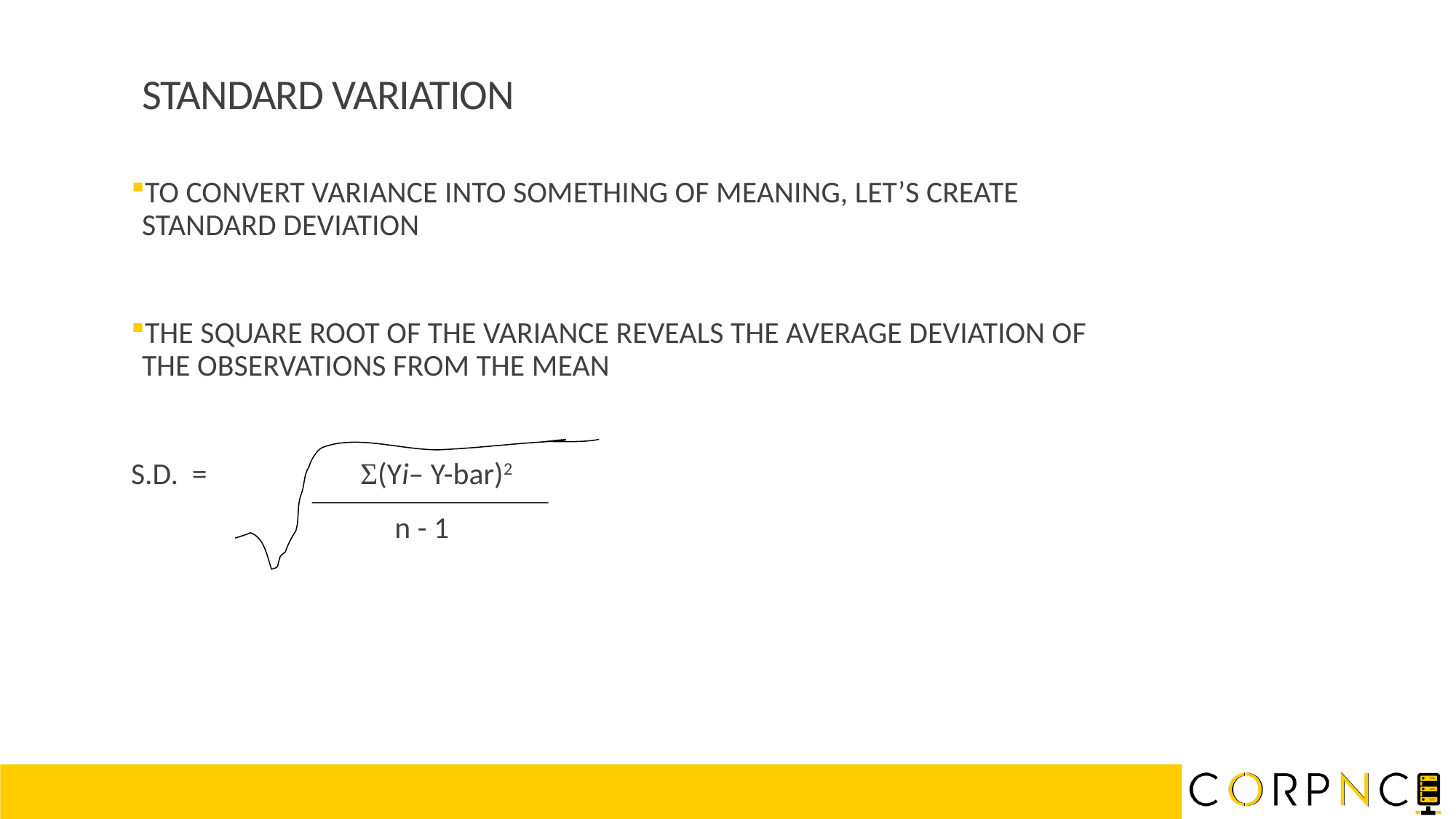

STANDARD VARIATION
TO CONVERT VARIANCE INTO SOMETHING OF MEANING, LET’S CREATE STANDARD DEVIATION

THE SQUARE ROOT OF THE VARIANCE REVEALS THE AVERAGE DEVIATION OF THE OBSERVATIONS FROM THE MEAN

S.D.  = 		Σ(Yi– Y-bar)2
			     n - 1